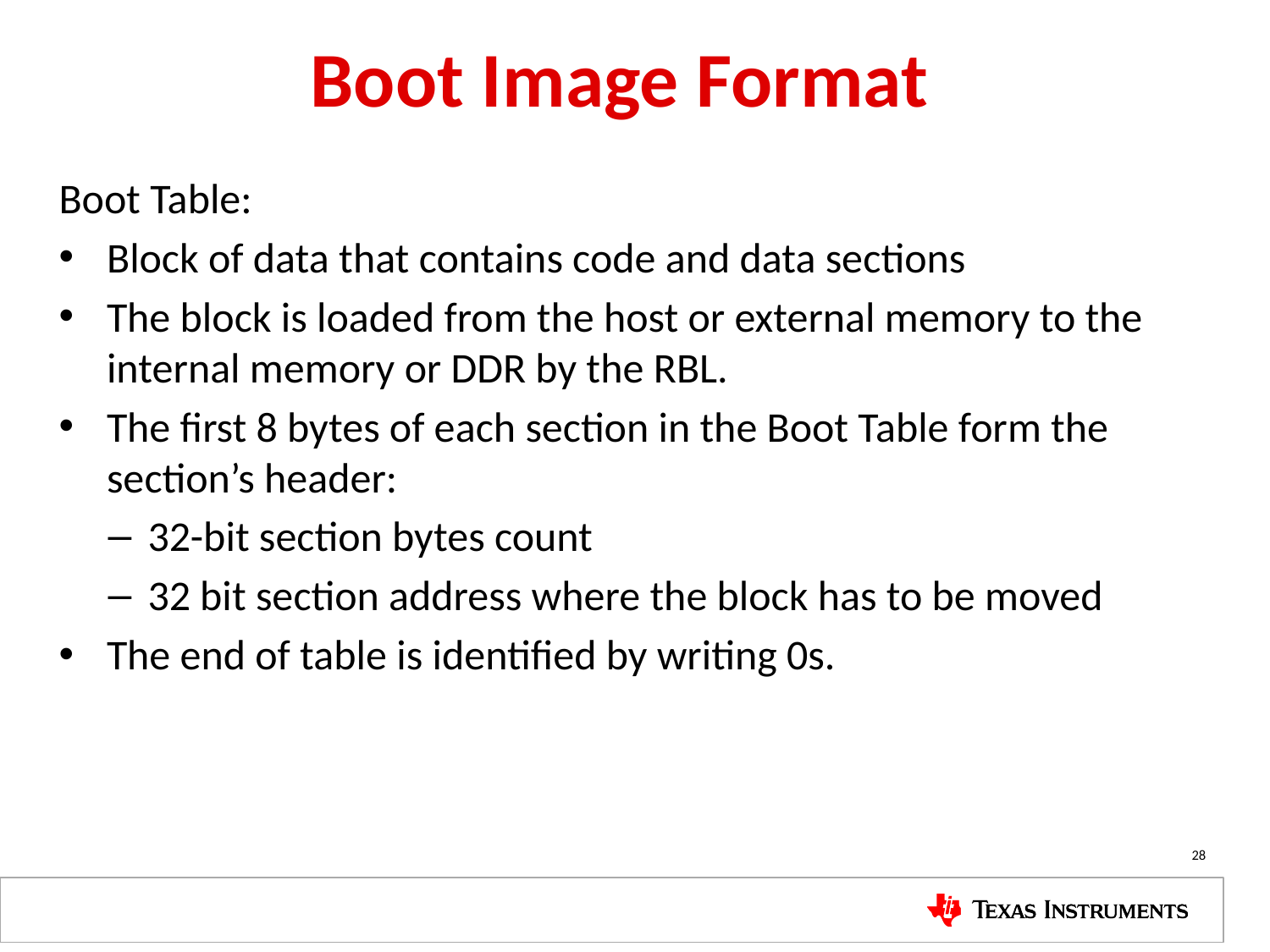

# Boot Image Format
Boot Table:
Block of data that contains code and data sections
The block is loaded from the host or external memory to the internal memory or DDR by the RBL.
The first 8 bytes of each section in the Boot Table form the section’s header:
32-bit section bytes count
32 bit section address where the block has to be moved
The end of table is identified by writing 0s.

28